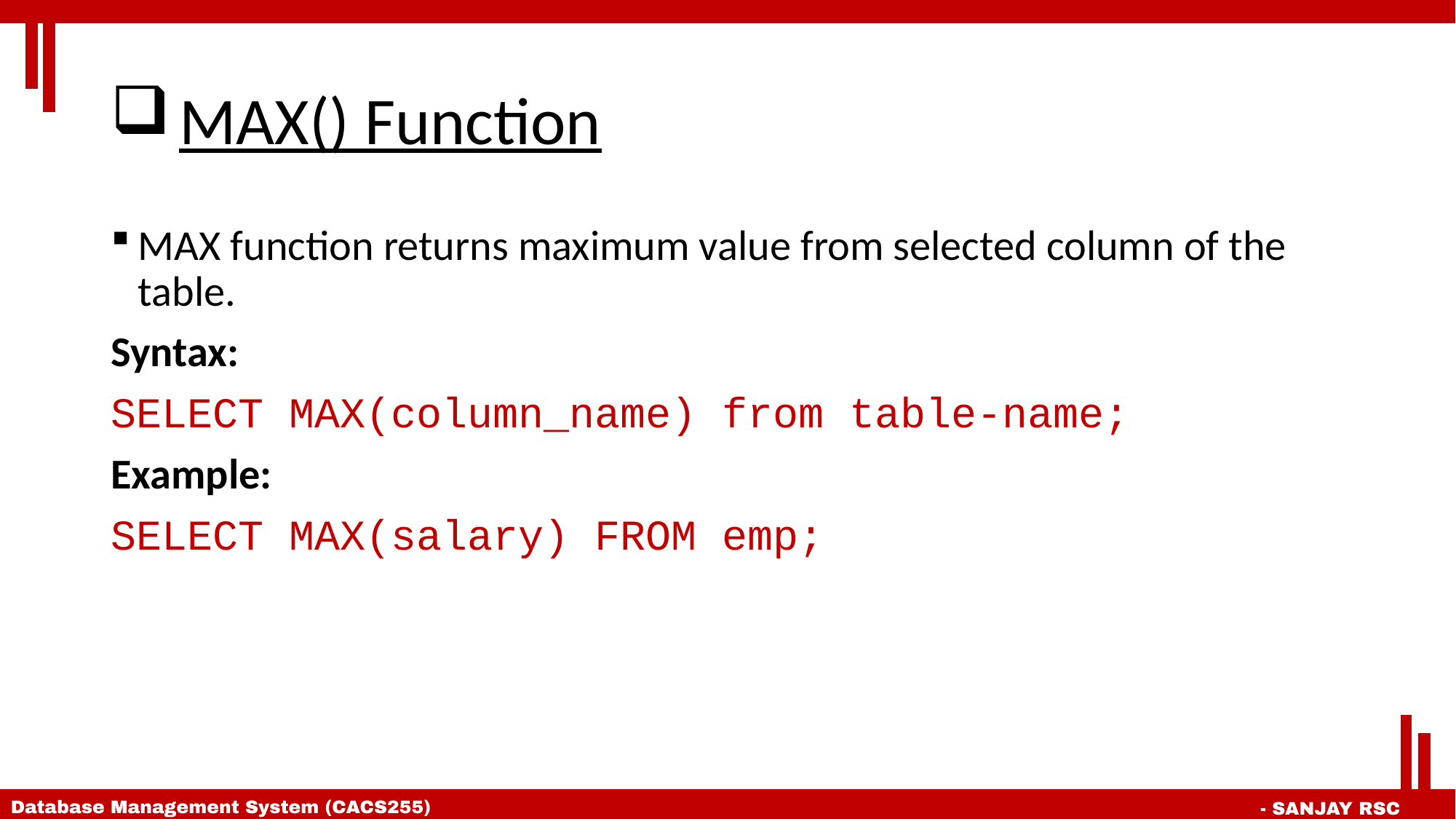

# MAX() Function
MAX function returns maximum value from selected column of the table.
Syntax:
SELECT MAX(column_name) from table-name;
Example:
SELECT MAX(salary) FROM emp;